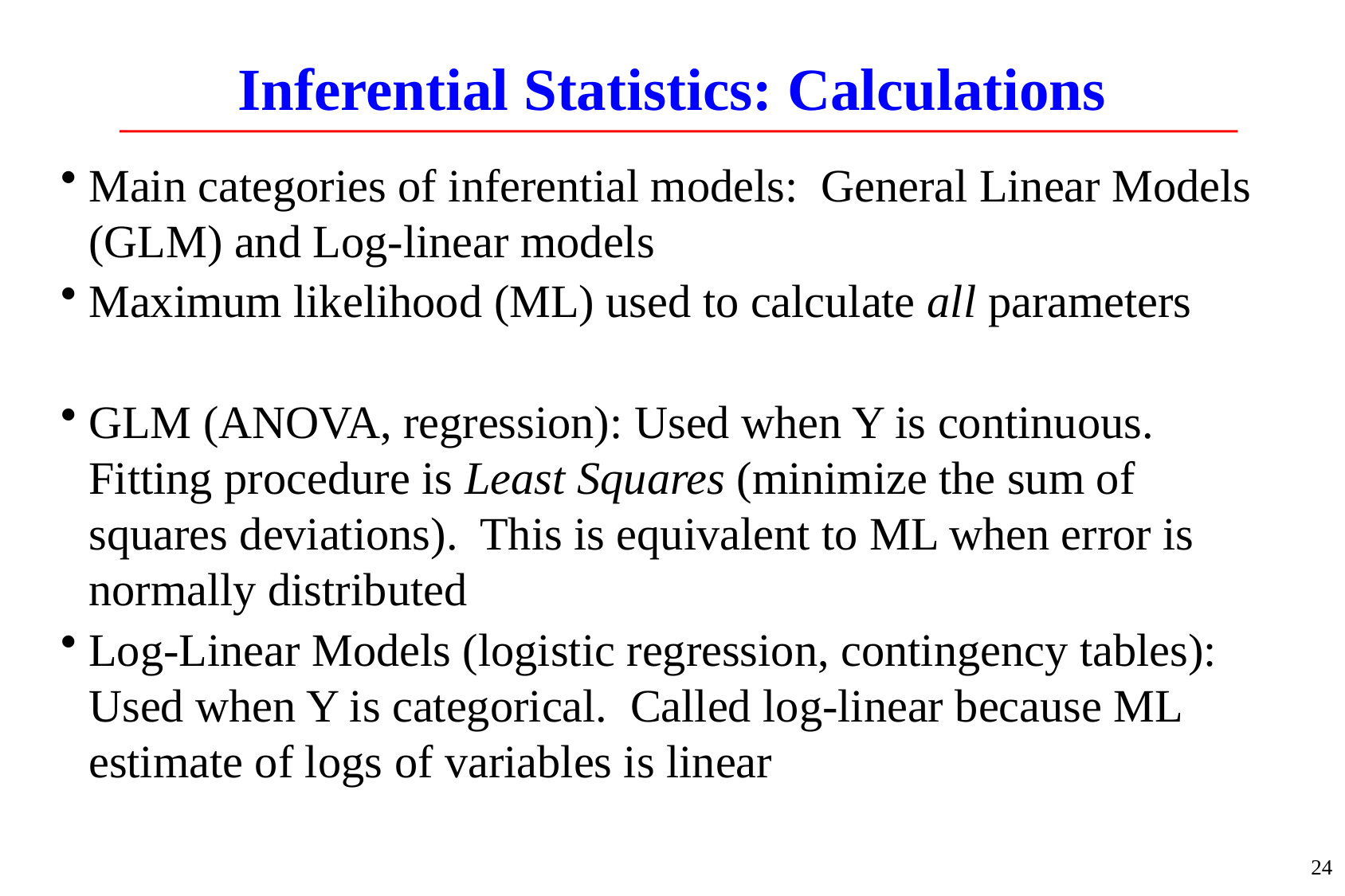

# Inferential Statistics: Calculations

Main categories of inferential models:  General Linear Models (GLM) and Log-linear models
Maximum likelihood (ML) used to calculate all parameters

GLM (ANOVA, regression): Used when Y is continuous.  Fitting procedure is Least Squares (minimize the sum of squares deviations).  This is equivalent to ML when error is normally distributed
Log-Linear Models (logistic regression, contingency tables): Used when Y is categorical.  Called log-linear because ML estimate of logs of variables is linear
24